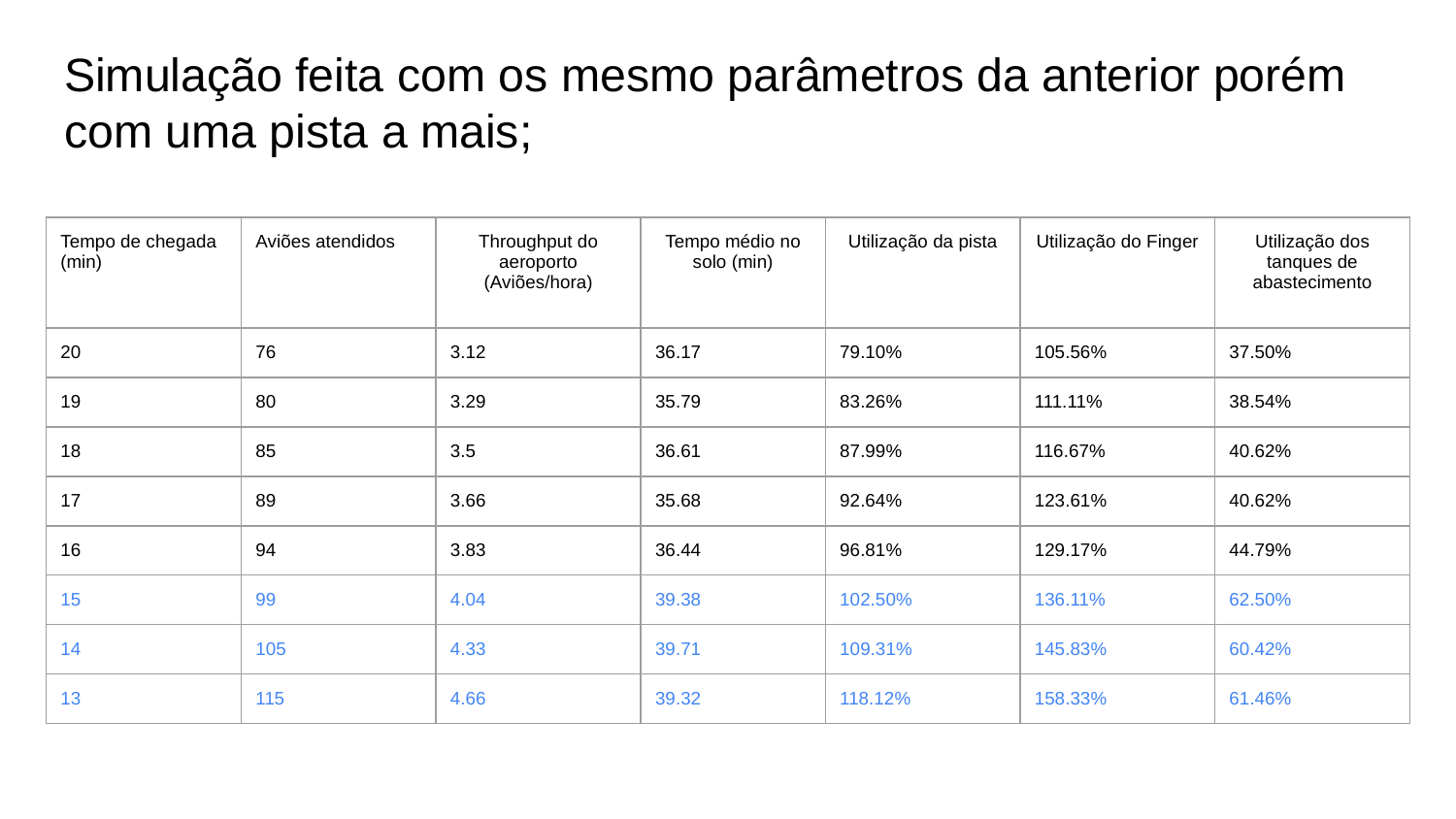

# Simulação feita com os mesmo parâmetros da anterior porém com uma pista a mais;
| Tempo de chegada (min) | Aviões atendidos | Throughput do aeroporto (Aviões/hora) | Tempo médio no solo (min) | Utilização da pista | Utilização do Finger | Utilização dos tanques de abastecimento |
| --- | --- | --- | --- | --- | --- | --- |
| 20 | 76 | 3.12 | 36.17 | 79.10% | 105.56% | 37.50% |
| 19 | 80 | 3.29 | 35.79 | 83.26% | 111.11% | 38.54% |
| 18 | 85 | 3.5 | 36.61 | 87.99% | 116.67% | 40.62% |
| 17 | 89 | 3.66 | 35.68 | 92.64% | 123.61% | 40.62% |
| 16 | 94 | 3.83 | 36.44 | 96.81% | 129.17% | 44.79% |
| 15 | 99 | 4.04 | 39.38 | 102.50% | 136.11% | 62.50% |
| 14 | 105 | 4.33 | 39.71 | 109.31% | 145.83% | 60.42% |
| 13 | 115 | 4.66 | 39.32 | 118.12% | 158.33% | 61.46% |